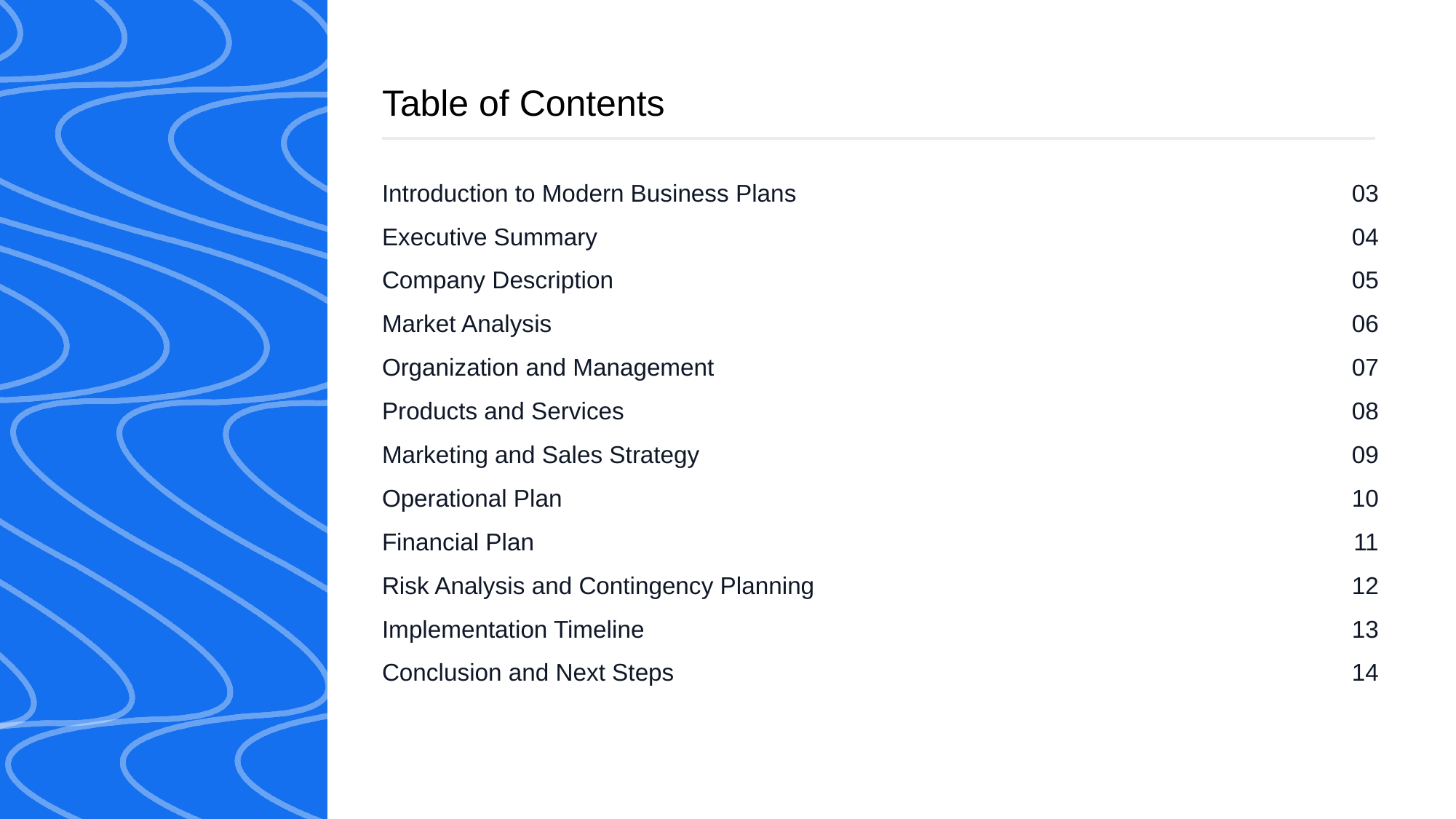

Table of Contents

Introduction to Modern Business Plans
Executive Summary
Company Description
Market Analysis
Organization and Management
Products and Services
Marketing and Sales Strategy
Operational Plan
Financial Plan
Risk Analysis and Contingency Planning
Implementation Timeline
Conclusion and Next Steps
03
04
05
06
07
08
09
10
11
12
13
14